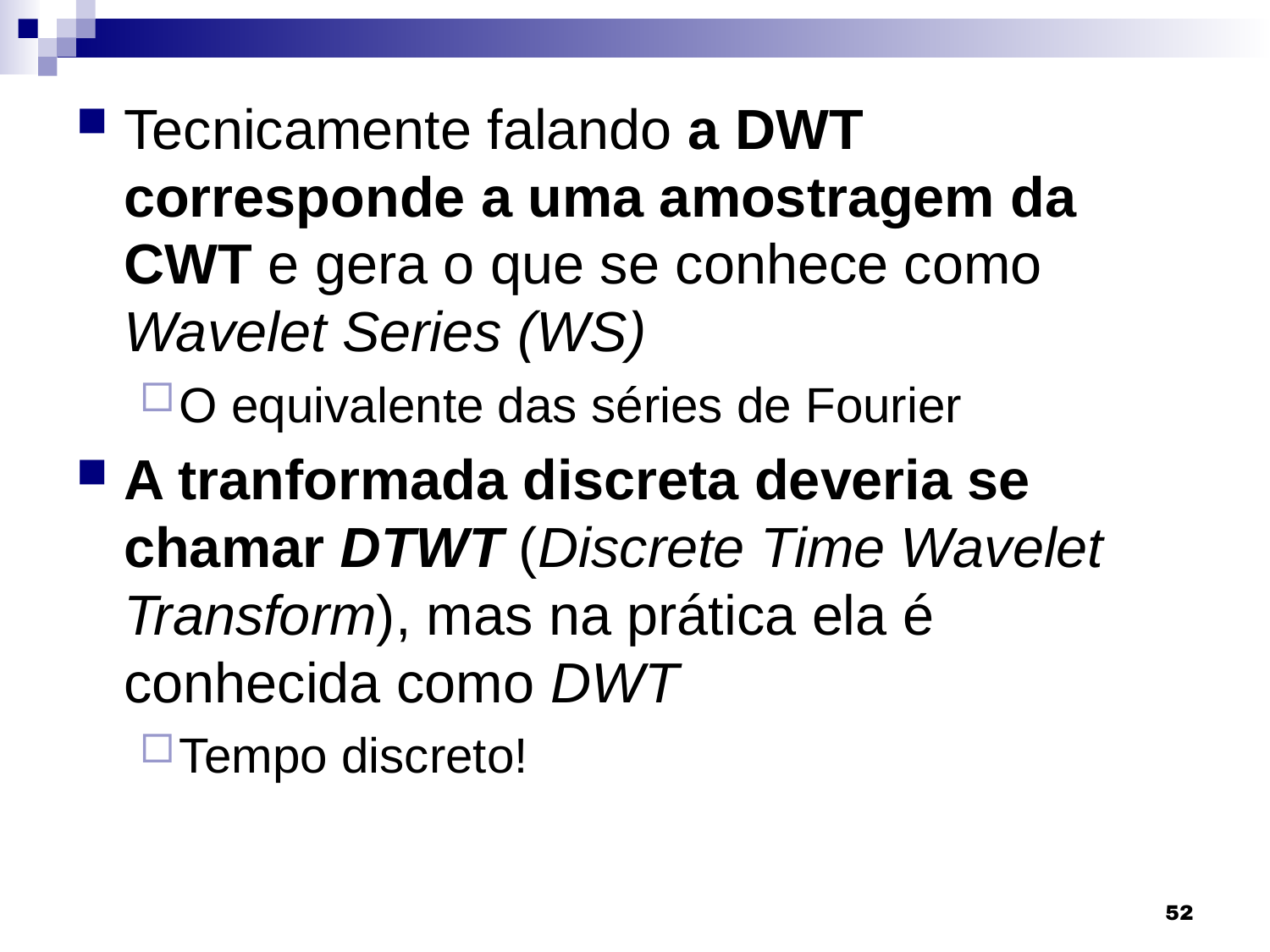

Tecnicamente falando a DWT corresponde a uma amostragem da CWT e gera o que se conhece como Wavelet Series (WS)
O equivalente das séries de Fourier
A tranformada discreta deveria se chamar DTWT (Discrete Time Wavelet Transform), mas na prática ela é conhecida como DWT
Tempo discreto!
52